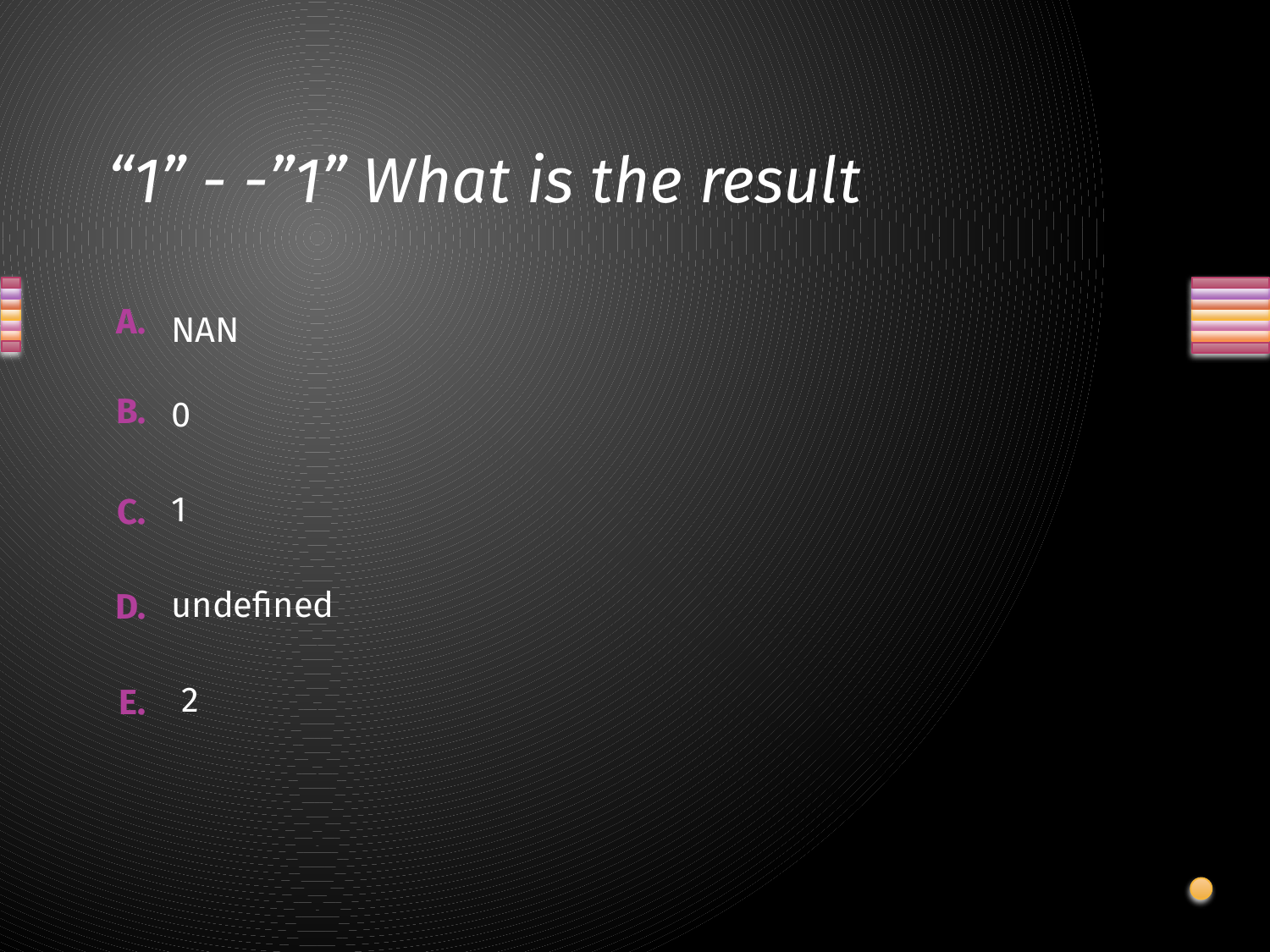

# “1” - -”1” What is the result
NAN
0
1
undefined
2